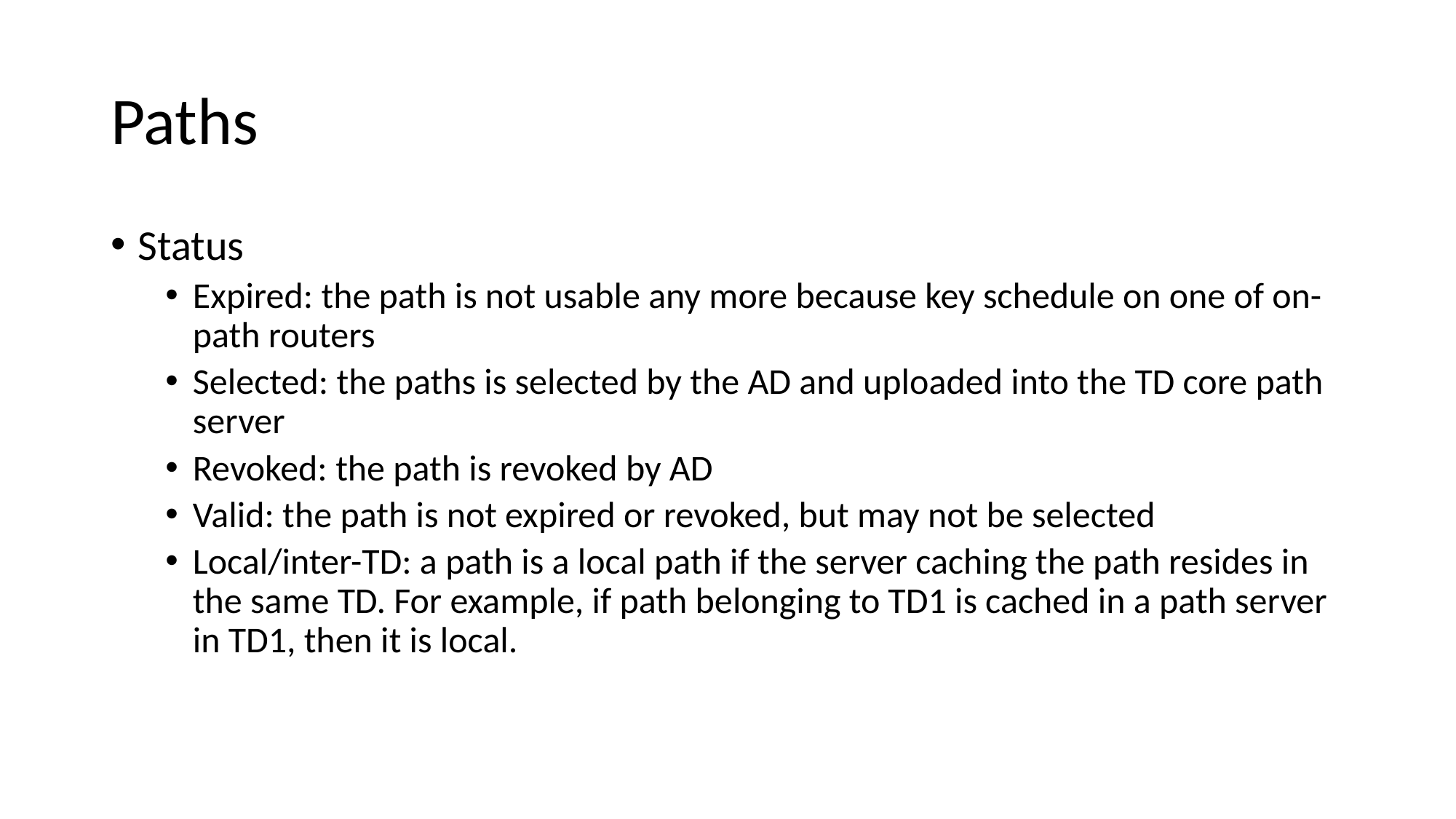

# Paths
Status
Expired: the path is not usable any more because key schedule on one of on-path routers
Selected: the paths is selected by the AD and uploaded into the TD core path server
Revoked: the path is revoked by AD
Valid: the path is not expired or revoked, but may not be selected
Local/inter-TD: a path is a local path if the server caching the path resides in the same TD. For example, if path belonging to TD1 is cached in a path server in TD1, then it is local.